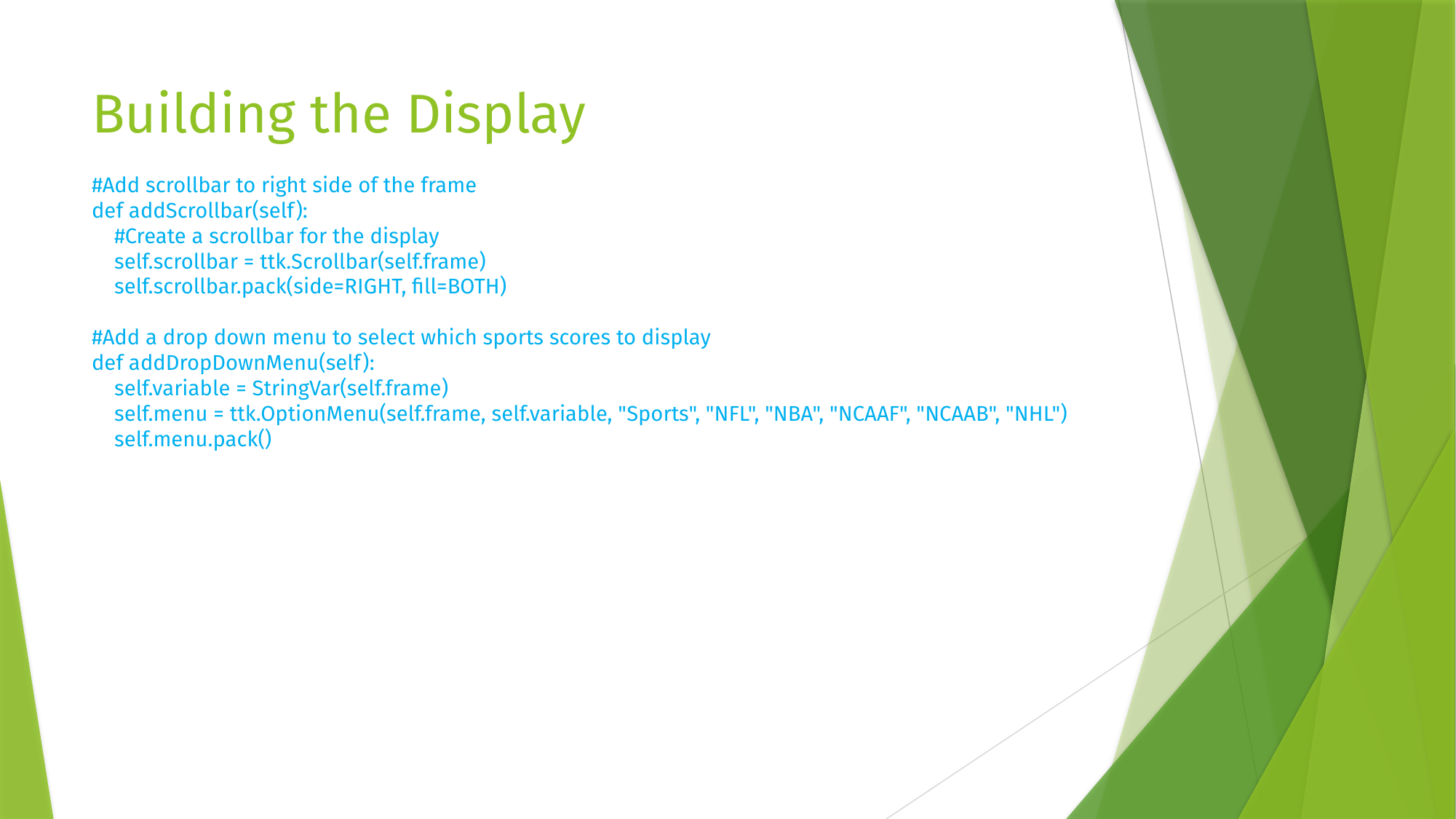

# Building the Display
    #Add scrollbar to right side of the frame
    def addScrollbar(self):
        #Create a scrollbar for the display
        self.scrollbar = ttk.Scrollbar(self.frame)
        self.scrollbar.pack(side=RIGHT, fill=BOTH)

    #Add a drop down menu to select which sports scores to display
    def addDropDownMenu(self):
        self.variable = StringVar(self.frame)
        self.menu = ttk.OptionMenu(self.frame, self.variable, "Sports", "NFL", "NBA", "NCAAF", "NCAAB", "NHL")
        self.menu.pack()